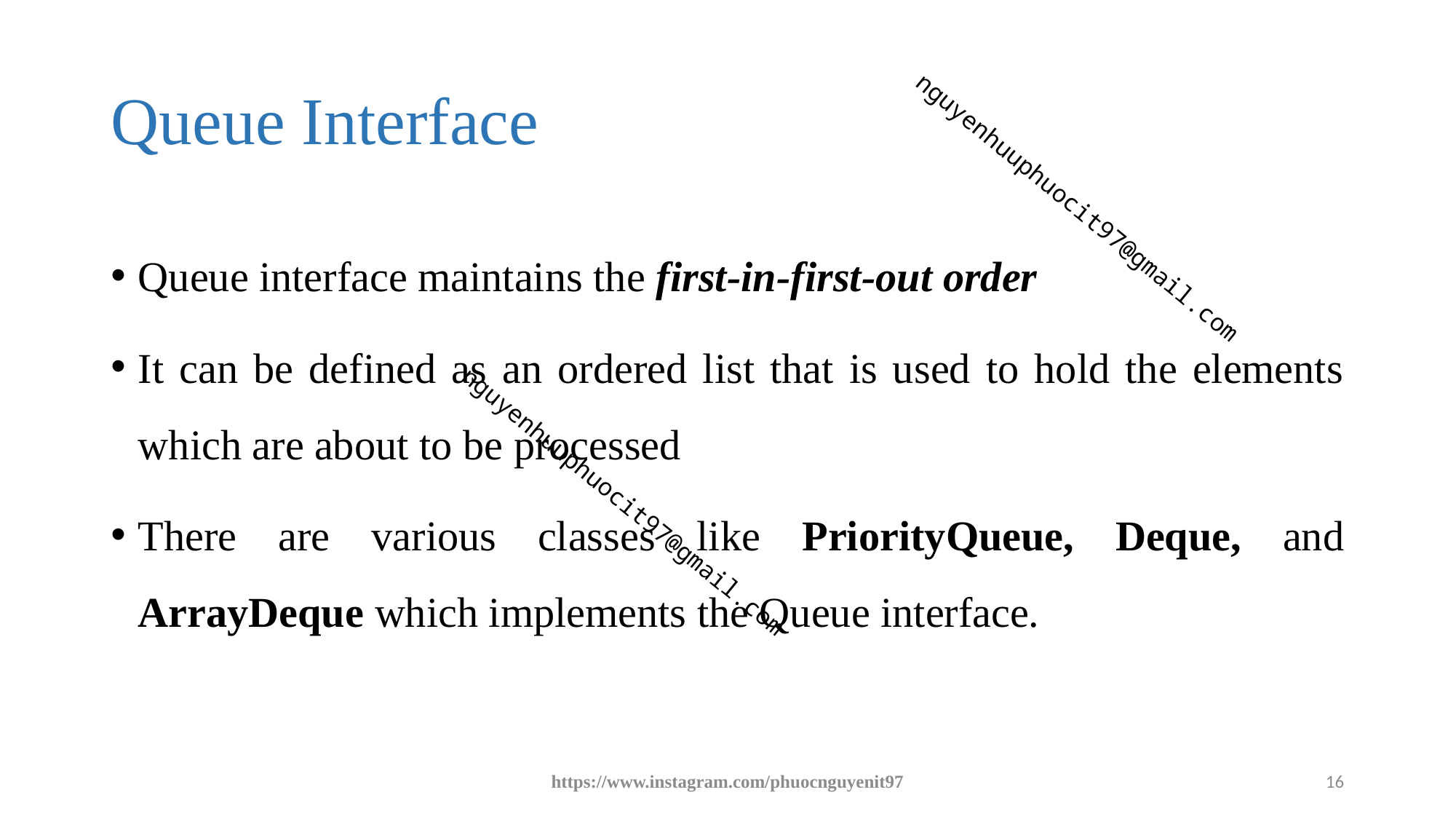

# Queue Interface
Queue interface maintains the first-in-first-out order
It can be defined as an ordered list that is used to hold the elements which are about to be processed
There are various classes like PriorityQueue, Deque, and ArrayDeque which implements the Queue interface.
https://www.instagram.com/phuocnguyenit97
16